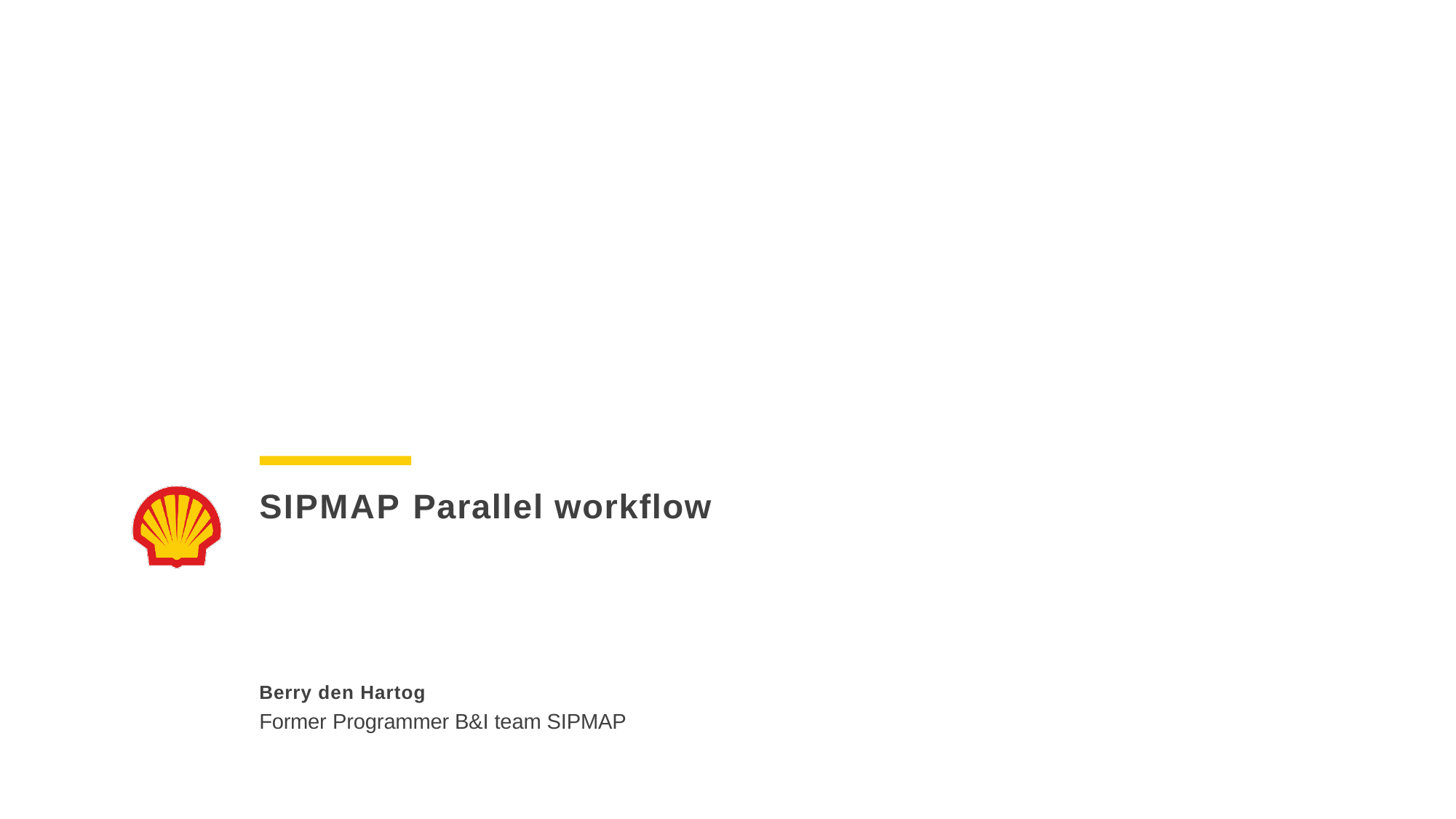

SIPMAP Parallel workflow
Berry den Hartog
Former Programmer B&I team SIPMAP
Deutsche Shell Holding GmbH
01/03/2018
1
CONFIDENTIAL